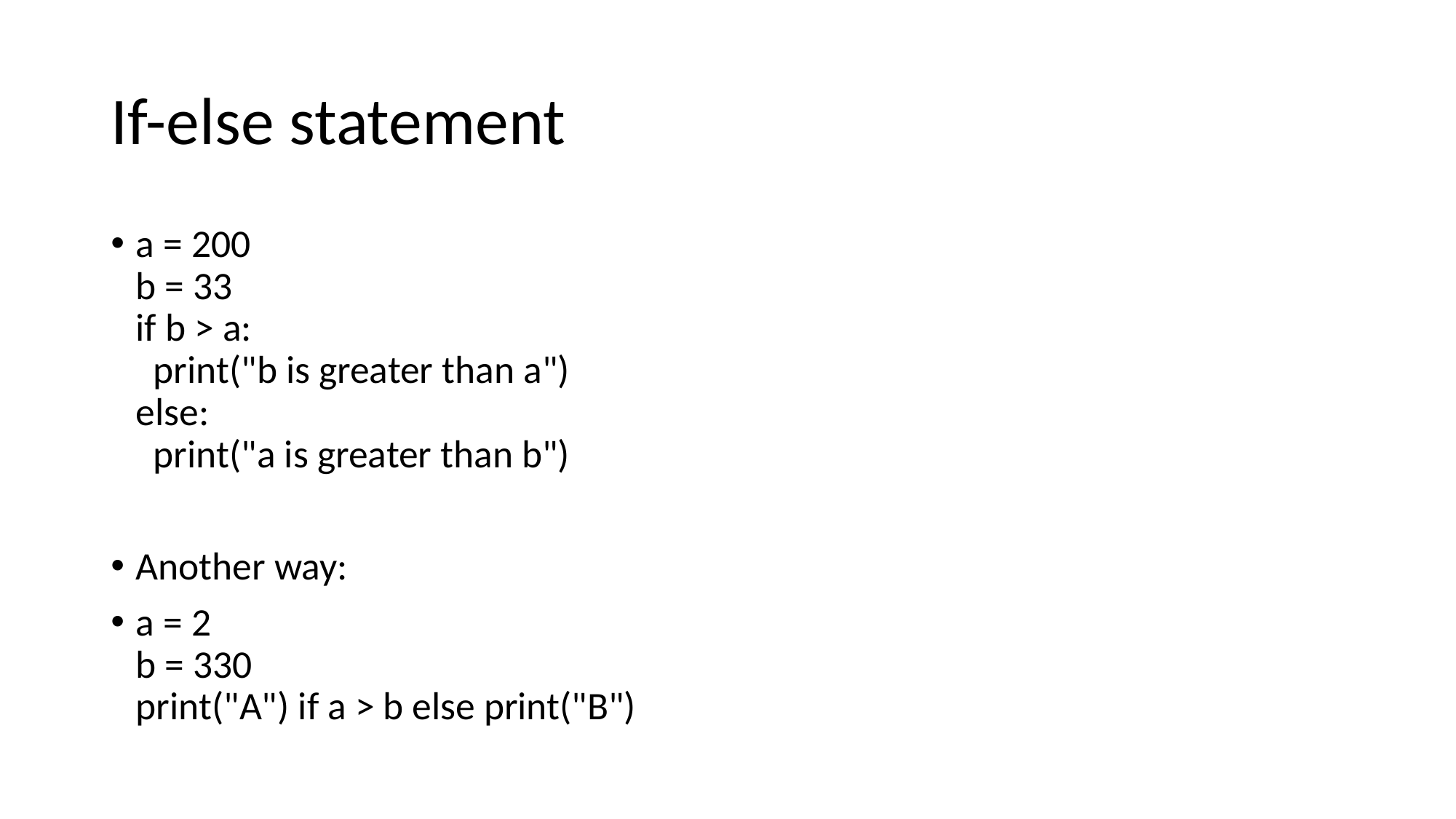

# If-else statement
a = 200
b = 33
if b > a:
  print("b is greater than a")
else:
  print("a is greater than b")

Another way:
a = 2
b = 330
print("A") if a > b else print("B")